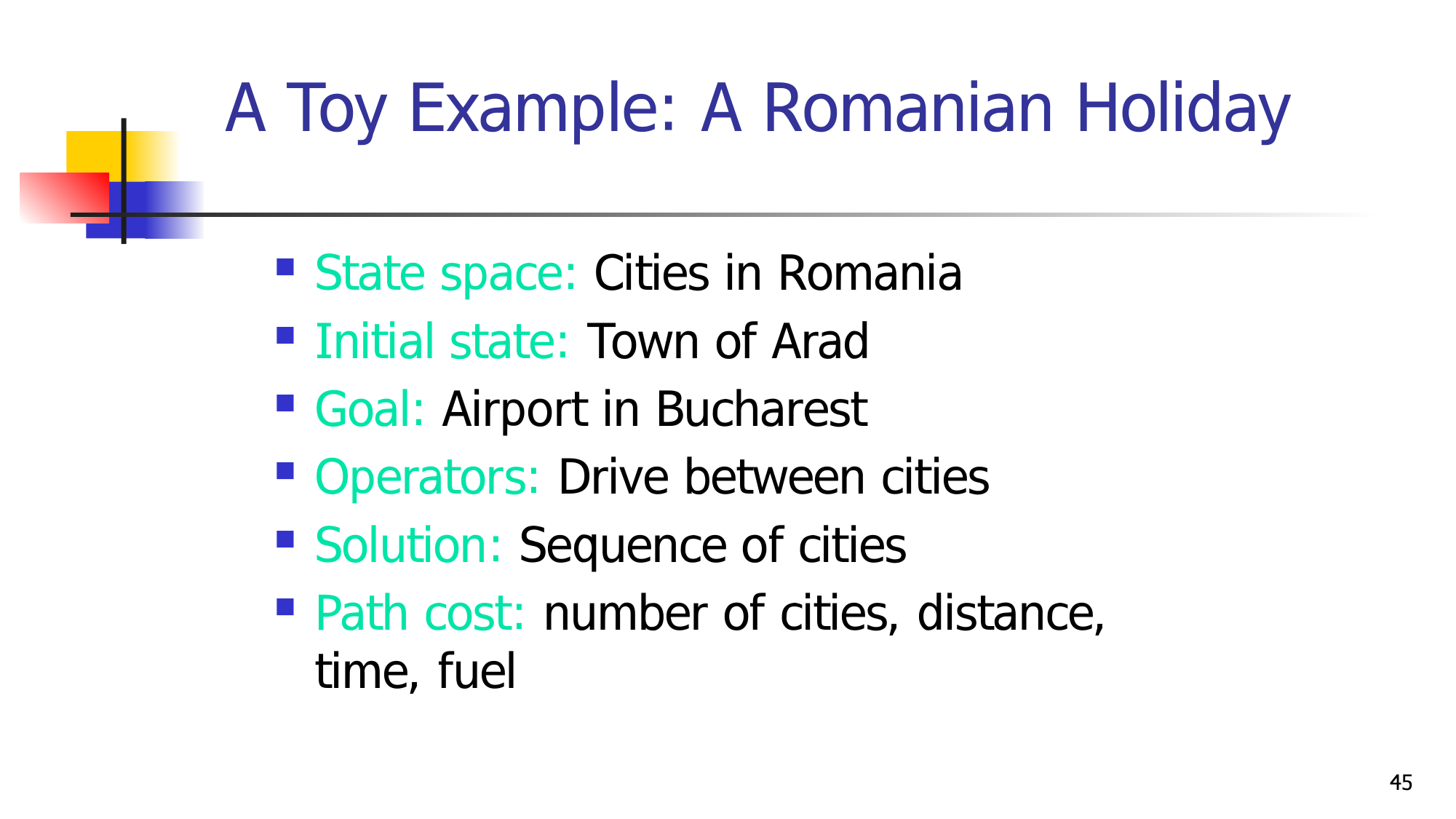

A Toy Example: A Romanian Holiday
State space: Cities in Romania
Initial state: Town of Arad
Goal: Airport in Bucharest
Operators: Drive between cities
Solution: Sequence of cities
Path cost: number of cities, distance, time, fuel
45